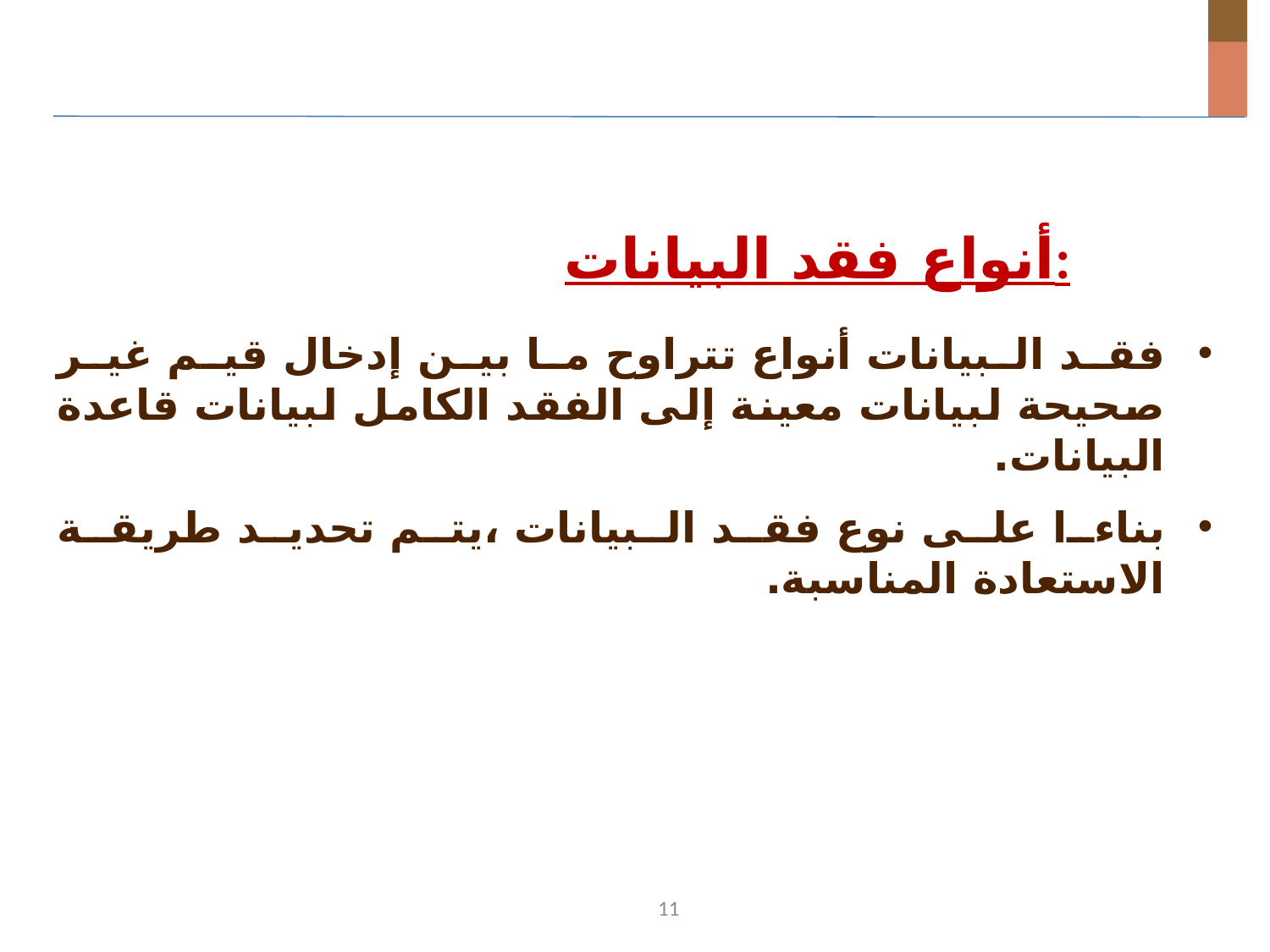

أنواع فقد البيانات:
فقد البيانات أنواع تتراوح ما بين إدخال قيم غير صحيحة لبيانات معينة إلى الفقد الكامل لبيانات قاعدة البيانات.
بناءا على نوع فقد البيانات ،يتم تحديد طريقة الاستعادة المناسبة.
11